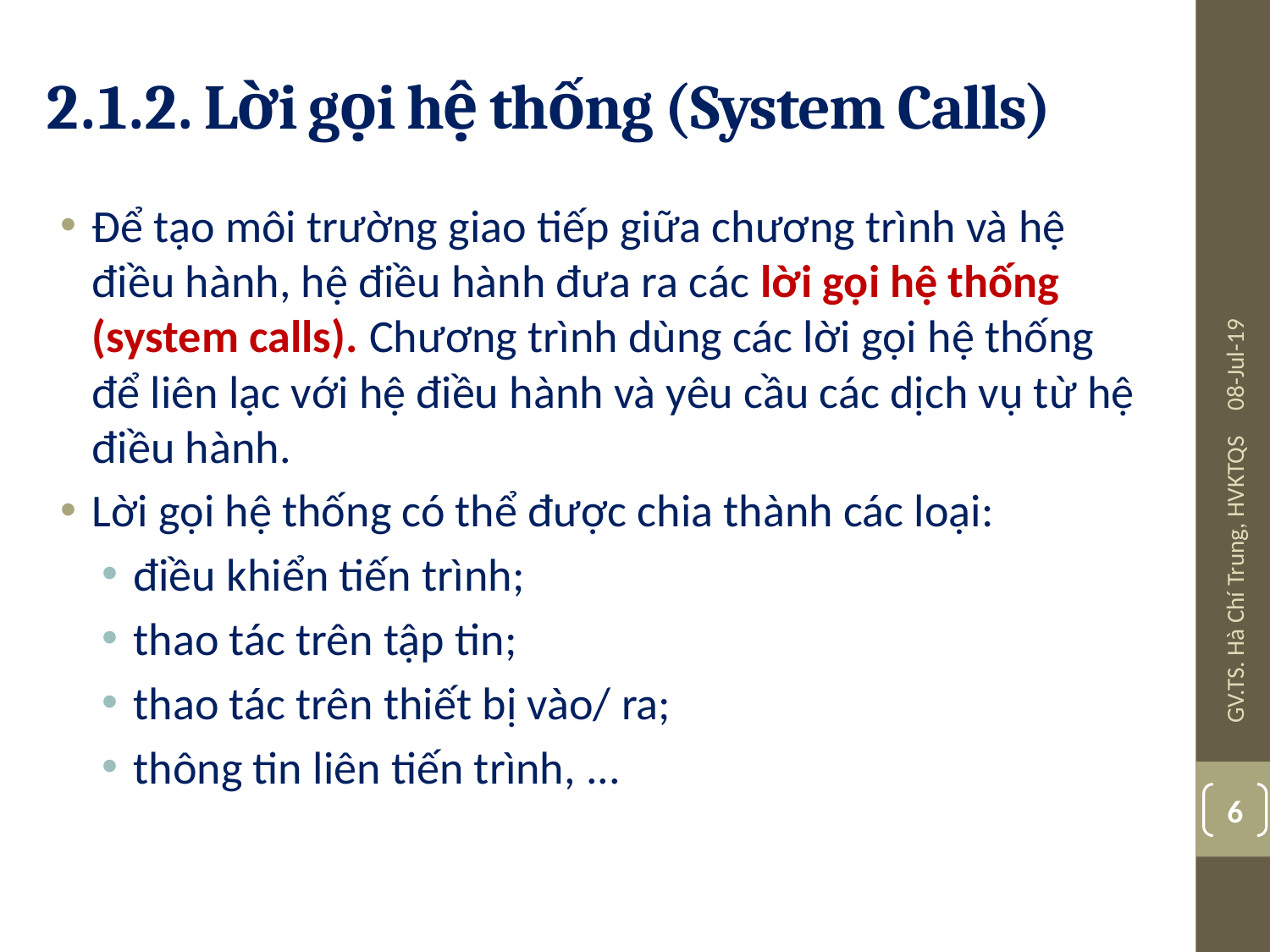

# 2.1.2. Lời gọi hệ thống (System Calls)
Để tạo môi trường giao tiếp giữa chương trình và hệ điều hành, hệ điều hành đưa ra các lời gọi hệ thống (system calls). Chương trình dùng các lời gọi hệ thống để liên lạc với hệ điều hành và yêu cầu các dịch vụ từ hệ điều hành.
Lời gọi hệ thống có thể được chia thành các loại:
điều khiển tiến trình;
thao tác trên tập tin;
thao tác trên thiết bị vào/ ra;
thông tin liên tiến trình, ...

08-Jul-19
GV.TS. Hà Chí Trung, HVKTQS
6